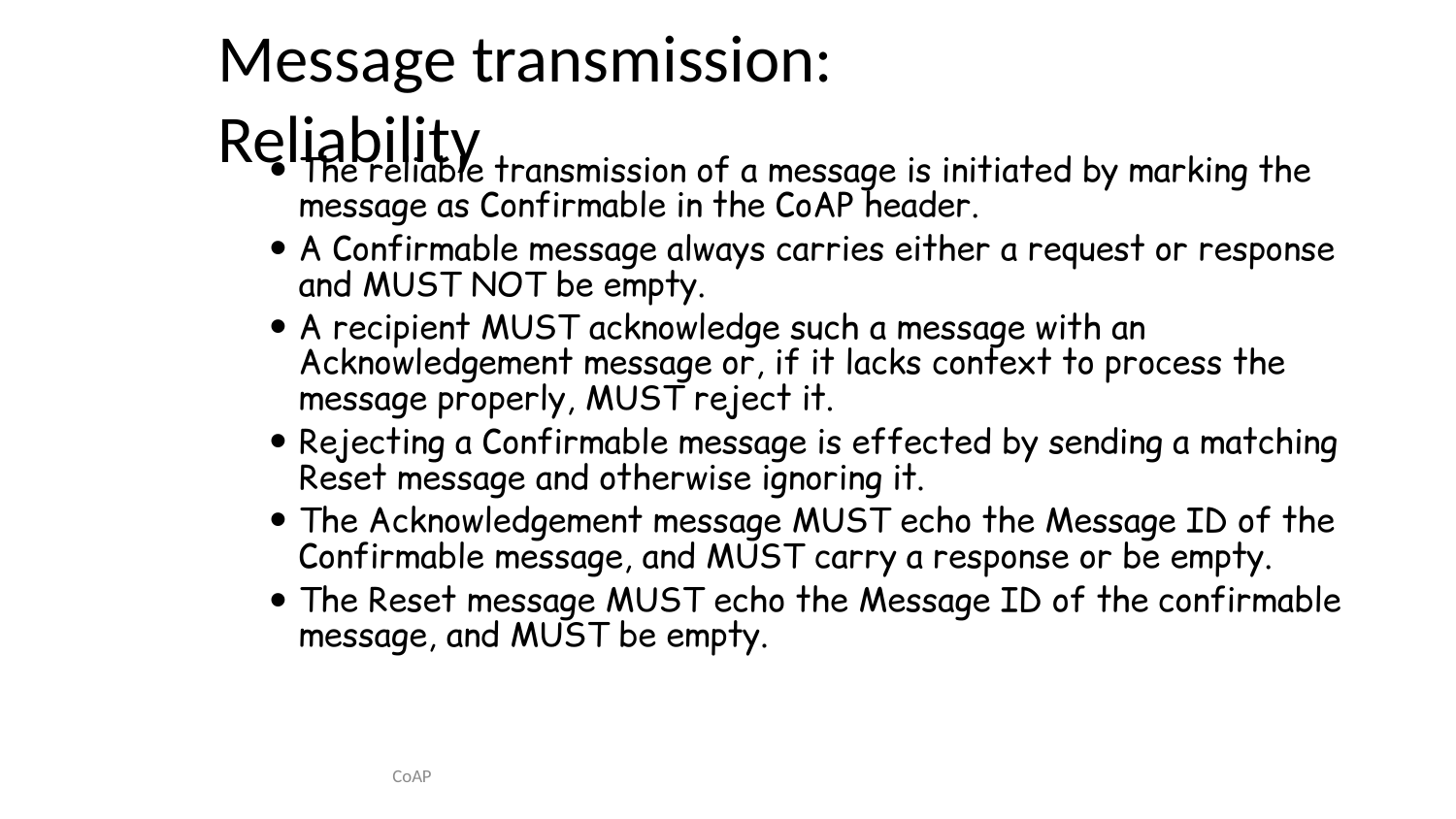

# Message transmission: Reliability
The reliable transmission of a message is initiated by marking the message as Confirmable in the CoAP header.
A Confirmable message always carries either a request or response and MUST NOT be empty.
A recipient MUST acknowledge such a message with an Acknowledgement message or, if it lacks context to process the message properly, MUST reject it.
Rejecting a Confirmable message is effected by sending a matching Reset message and otherwise ignoring it.
The Acknowledgement message MUST echo the Message ID of the Confirmable message, and MUST carry a response or be empty.
The Reset message MUST echo the Message ID of the confirmable message, and MUST be empty.
CoAP